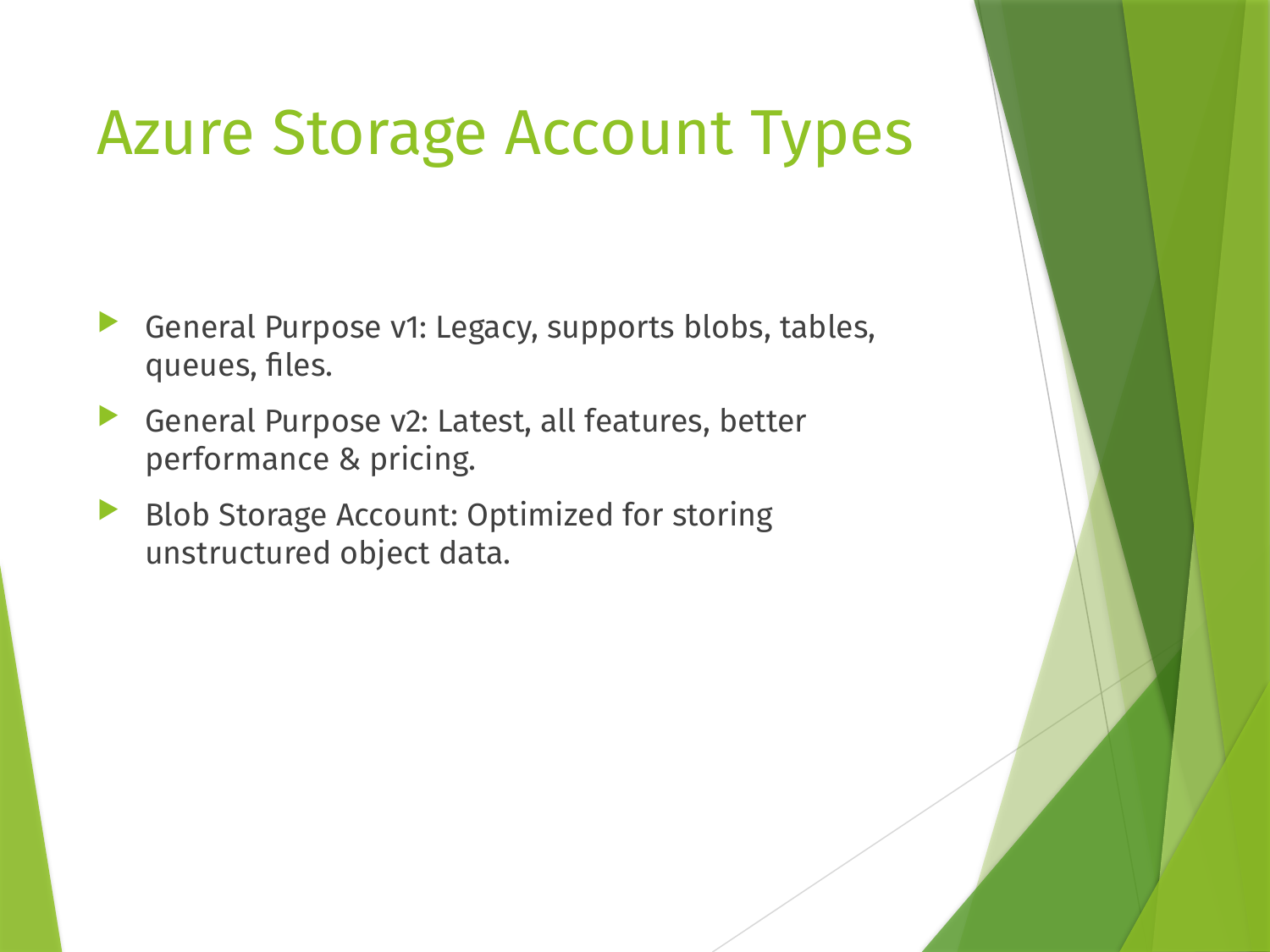

# Azure Storage Account Types
General Purpose v1: Legacy, supports blobs, tables, queues, files.
General Purpose v2: Latest, all features, better performance & pricing.
Blob Storage Account: Optimized for storing unstructured object data.